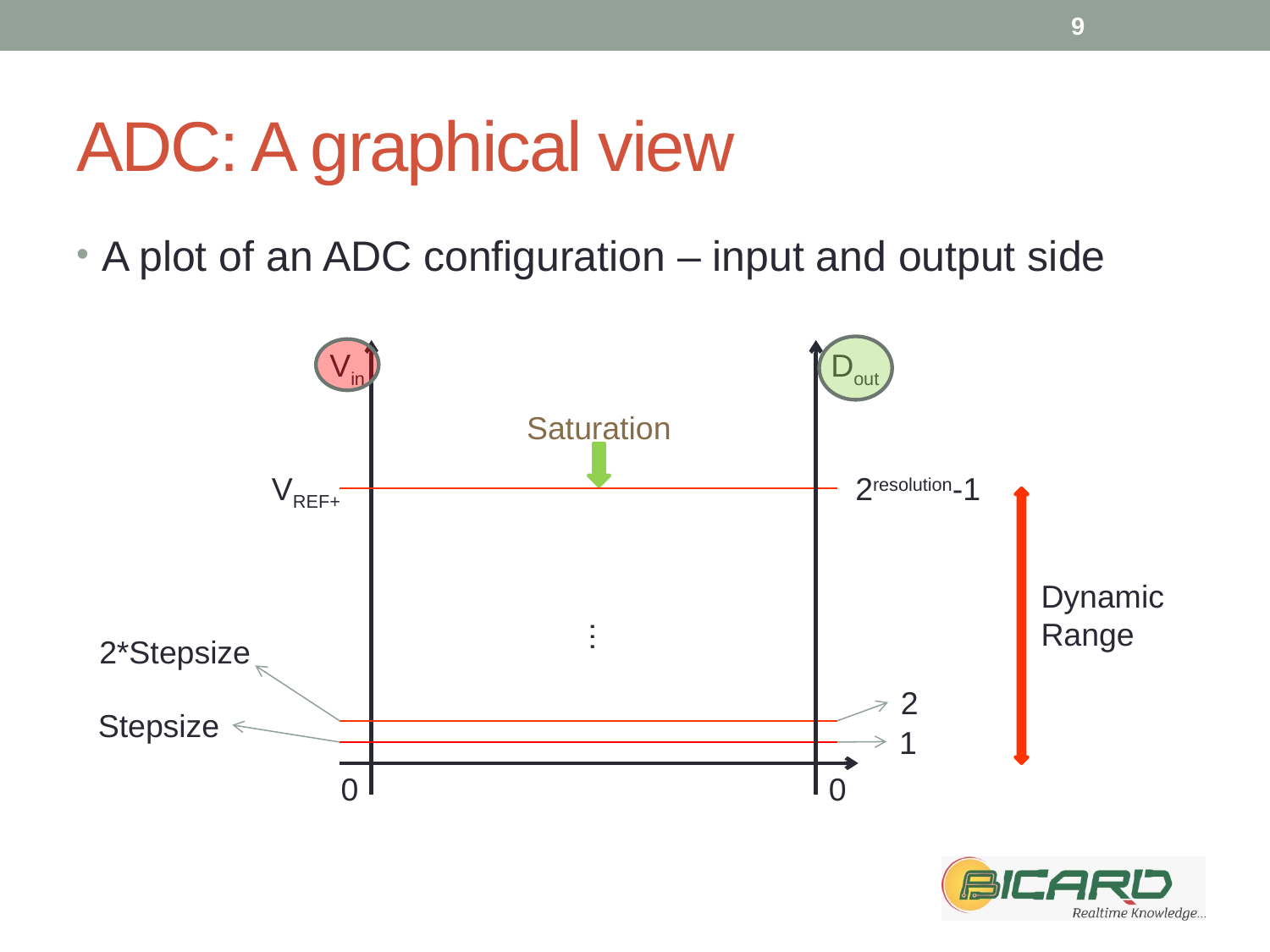

9
# ADC: A graphical view
A plot of an ADC configuration – input and output side

Vin

Dout
Saturation

VREF+
2resolution-1

Dynamic
Range
…
2*Stepsize
2
Stepsize
1
0
0